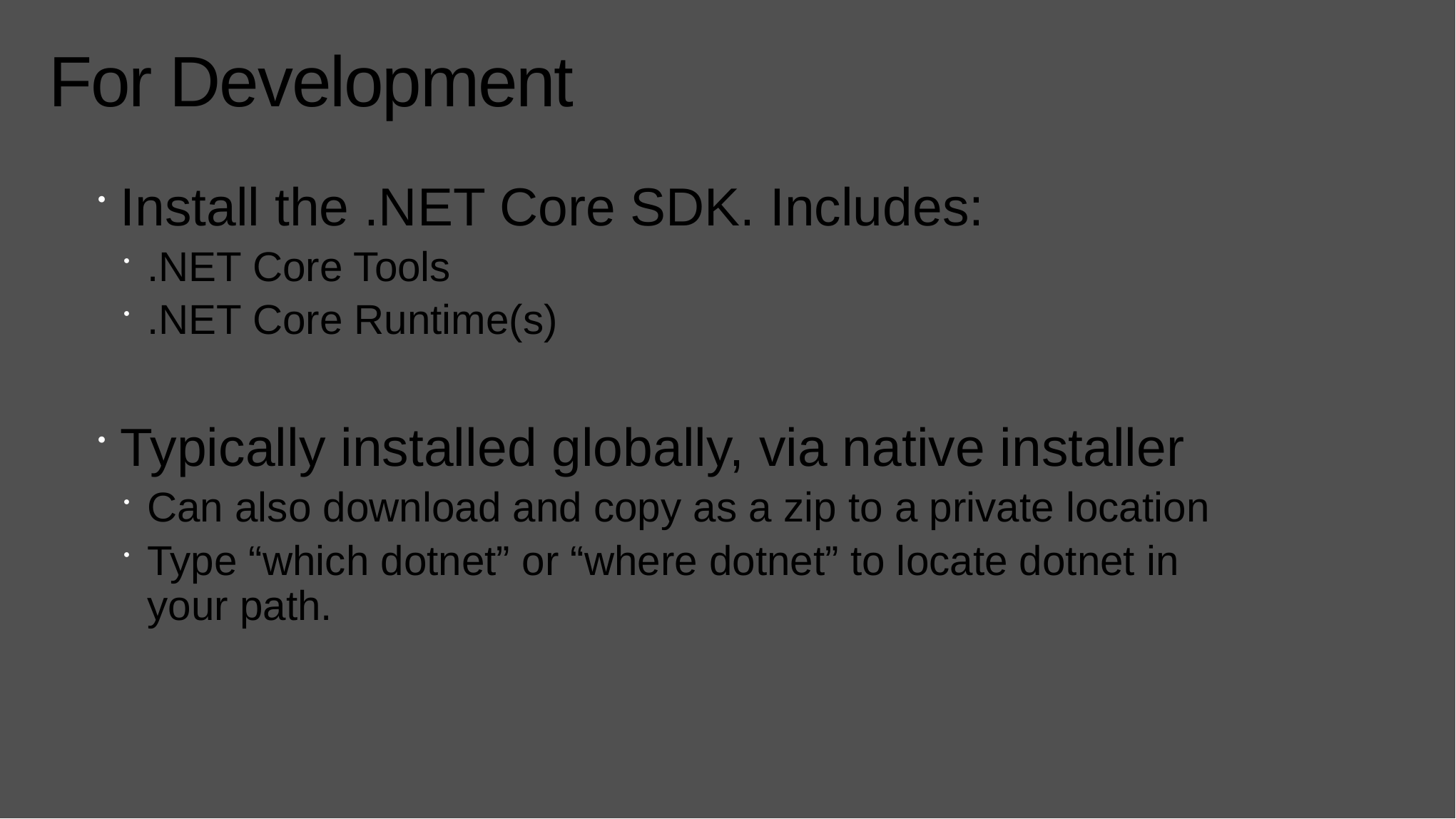

# For Development
Install the .NET Core SDK. Includes:
.NET Core Tools
.NET Core Runtime(s)

Typically installed globally, via native installer
Can also download and copy as a zip to a private location
Type “which dotnet” or “where dotnet” to locate dotnet in your path.